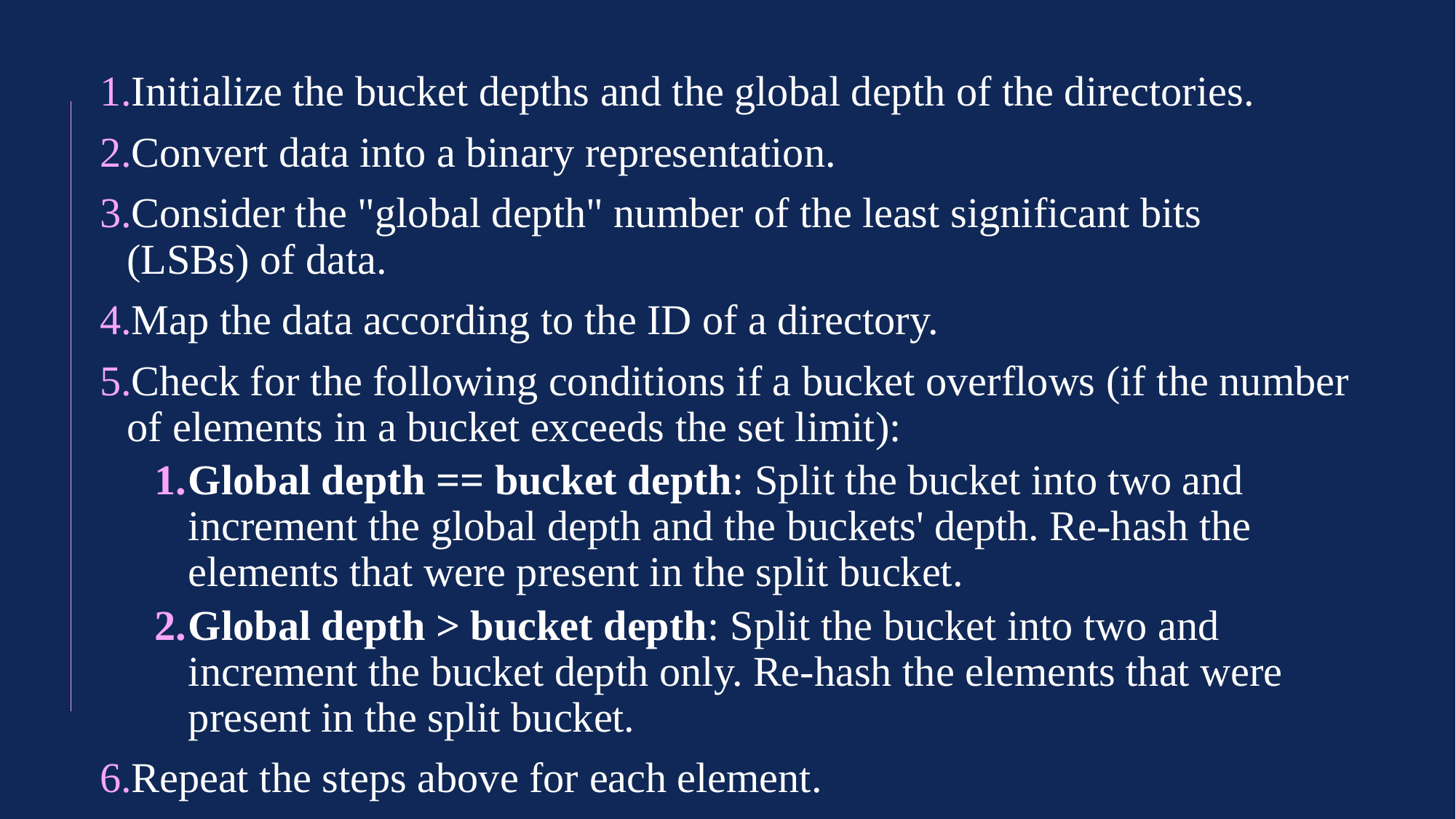

Initialize the bucket depths and the global depth of the directories.
Convert data into a binary representation.
Consider the "global depth" number of the least significant bits (LSBs) of data.
Map the data according to the ID of a directory.
Check for the following conditions if a bucket overflows (if the number of elements in a bucket exceeds the set limit):
Global depth == bucket depth: Split the bucket into two and increment the global depth and the buckets' depth. Re-hash the elements that were present in the split bucket.
Global depth > bucket depth: Split the bucket into two and increment the bucket depth only. Re-hash the elements that were present in the split bucket.
Repeat the steps above for each element.